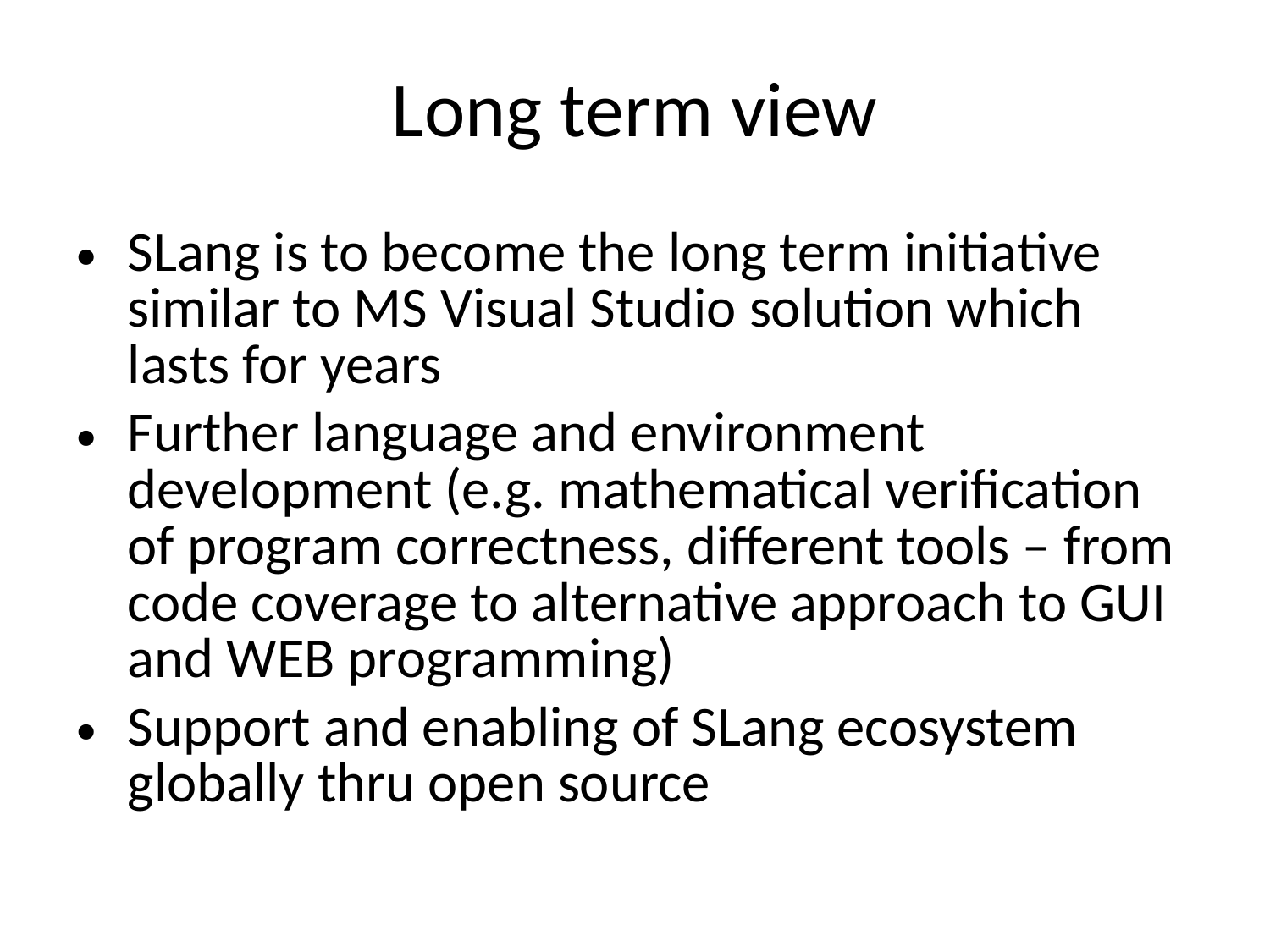

# Long term view
SLang is to become the long term initiative similar to MS Visual Studio solution which lasts for years
Further language and environment development (e.g. mathematical verification of program correctness, different tools – from code coverage to alternative approach to GUI and WEB programming)
Support and enabling of SLang ecosystem globally thru open source